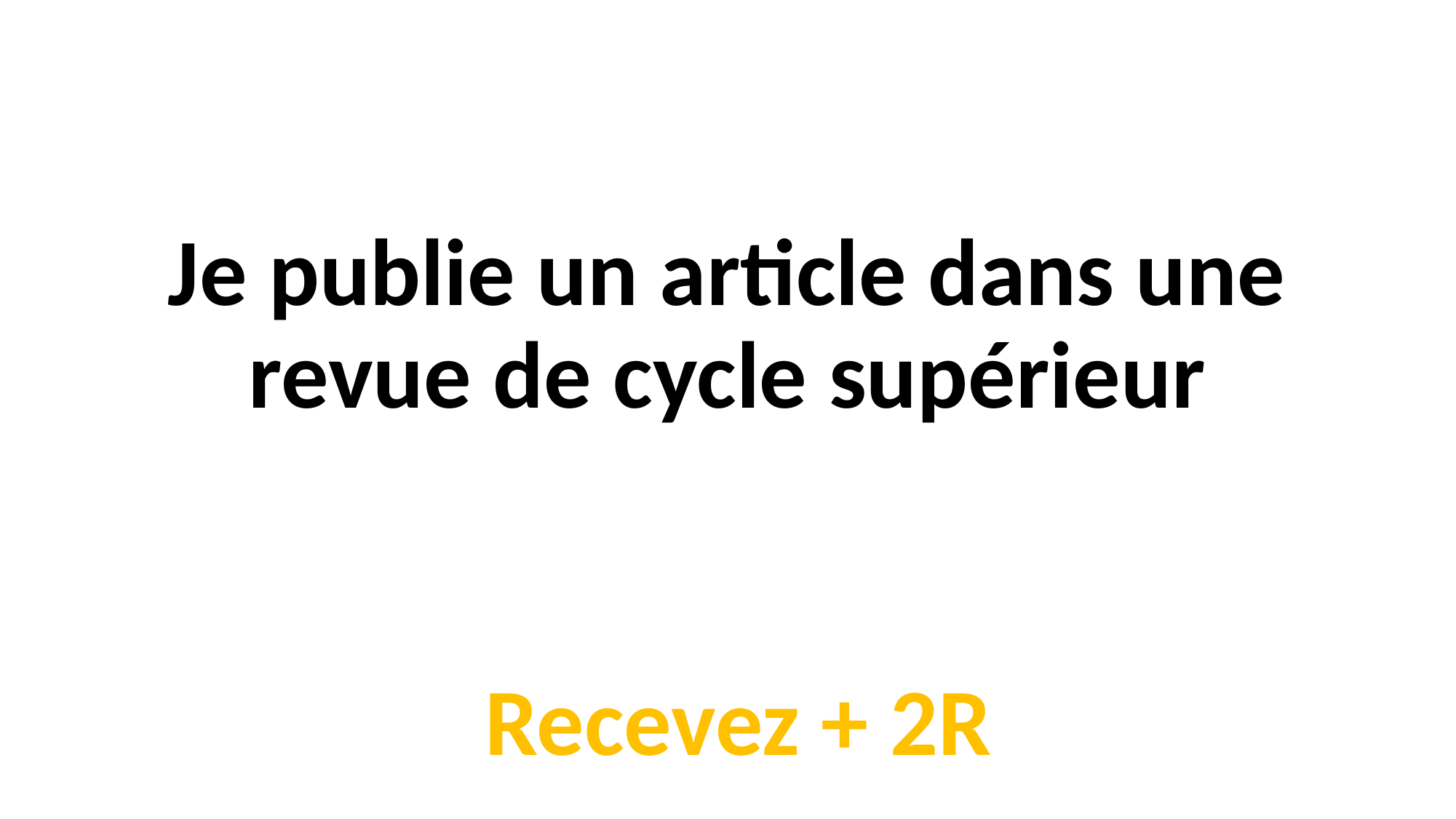

Je publie un article dans une revue de cycle supérieur

Coûte 2T
 Recevez + 2R